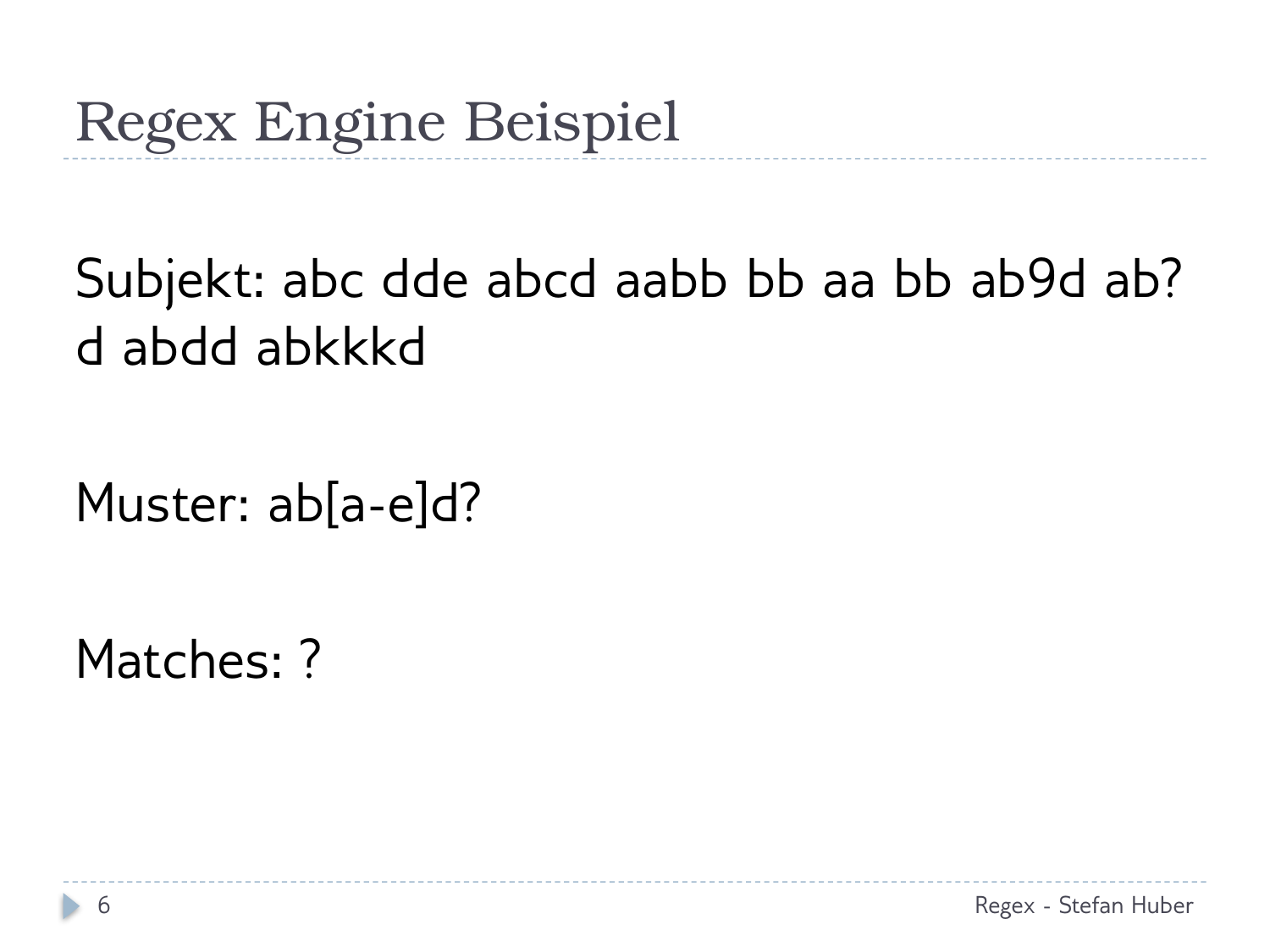

# Regex Engine Beispiel

Subjekt: abc dde abcd aabb bb aa bb ab9d ab?d abdd abkkkd

Muster: ab[a-e]d?

Matches: ?

6
Regex - Stefan Huber